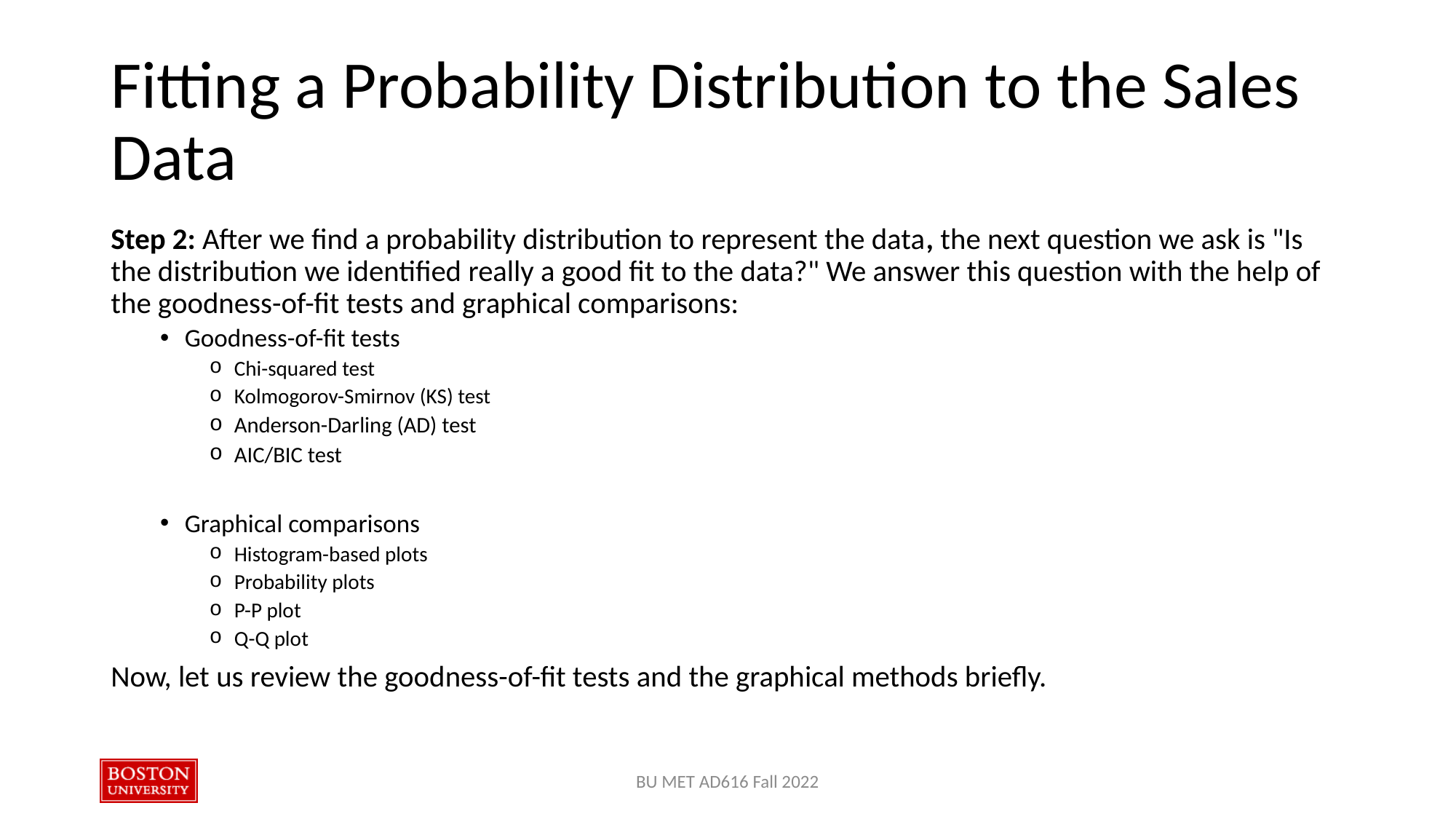

# Fitting a Probability Distribution to the Sales Data
Step 2: After we find a probability distribution to represent the data, the next question we ask is "Is the distribution we identified really a good fit to the data?" We answer this question with the help of the goodness-of-fit tests and graphical comparisons:
Goodness-of-fit tests
Chi-squared test
Kolmogorov-Smirnov (KS) test
Anderson-Darling (AD) test
AIC/BIC test

Graphical comparisons
Histogram-based plots
Probability plots
P-P plot
Q-Q plot
Now, let us review the goodness-of-fit tests and the graphical methods briefly.

BU MET AD616 Fall 2022